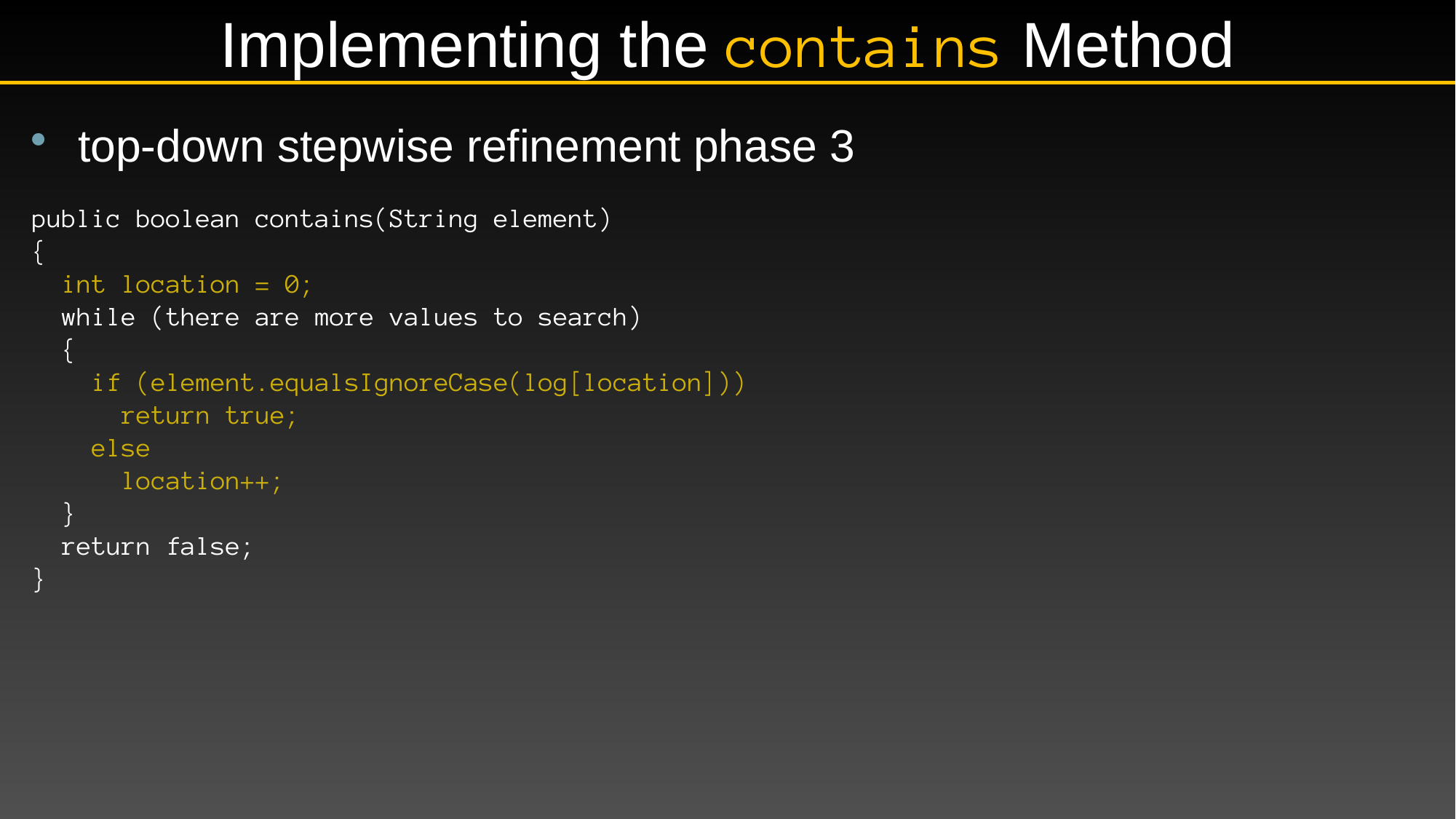

# Implementing the contains Method
top-down stepwise refinement phase 3

public boolean contains(String element)
{
  int location = 0;
  while (there are more values to search)
  {
    if (element.equalsIgnoreCase(log[location]))
      return true;
    else
      location++;
  }
  return false;
}